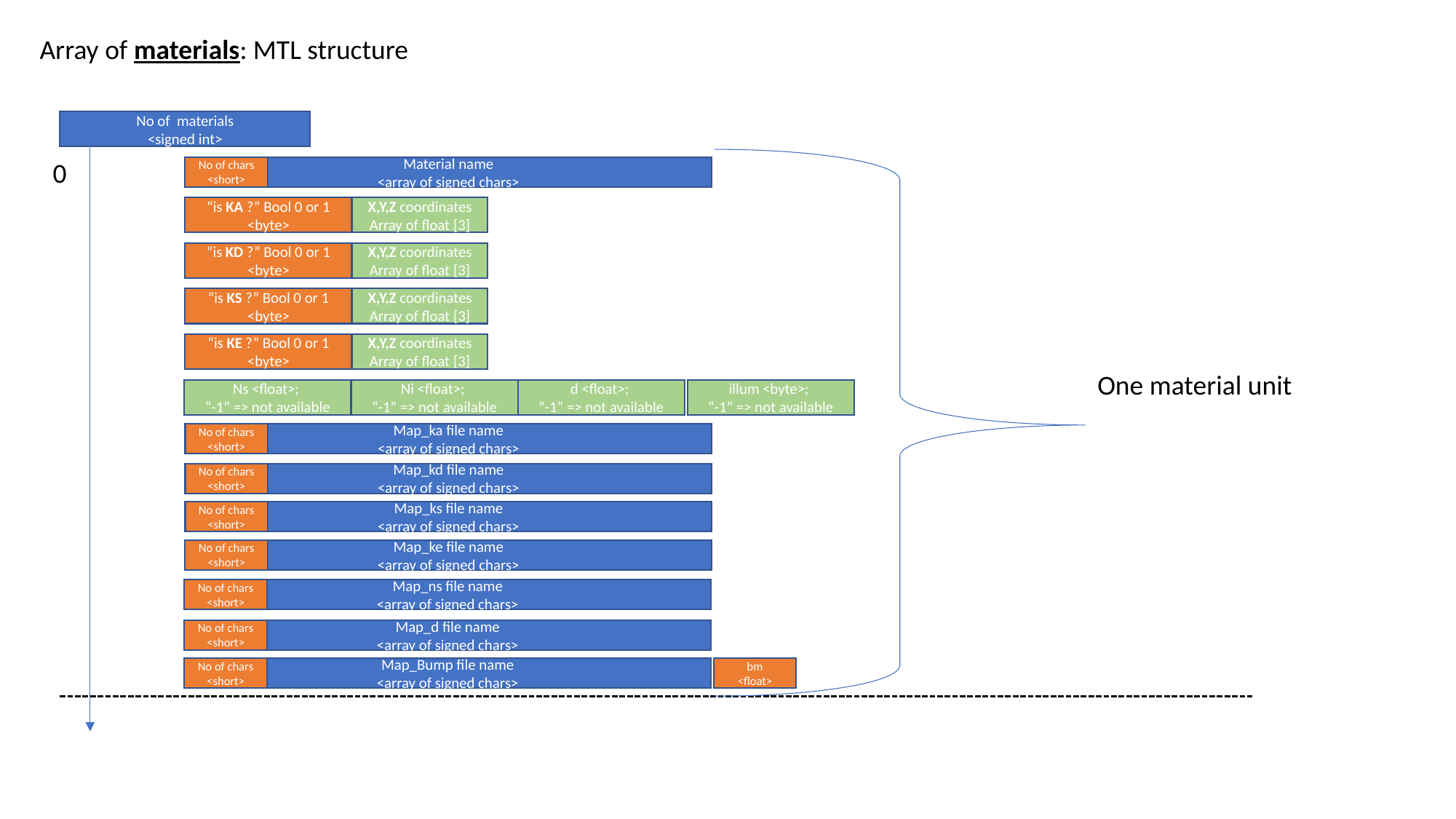

Array of materials: MTL structure
No of  materials
<signed int>

0
Material name
<array of signed chars>
No of chars
<short>
“is KA ?” Bool 0 or 1
<byte>
X,Y,Z coordinates
Array of float [3]
“is KD ?” Bool 0 or 1
<byte>
X,Y,Z coordinates
Array of float [3]
“is KS ?” Bool 0 or 1
<byte>
X,Y,Z coordinates
Array of float [3]
“is KE ?” Bool 0 or 1
<byte>
X,Y,Z coordinates
Array of float [3]
One material unit
Ns <float>;
“-1” => not available
Ni <float>;
“-1” => not available
d <float>;
“-1” => not available
illum <byte>;
“-1” => not available
Map_ka file name
<array of signed chars>
No of chars
<short>
Map_kd file name
<array of signed chars>
No of chars
<short>
Map_ks file name
<array of signed chars>
No of chars
<short>
Map_ke file name
<array of signed chars>
No of chars
<short>
Map_ns file name
<array of signed chars>
No of chars
<short>
Map_d file name
<array of signed chars>
No of chars
<short>
Map_Bump file name
<array of signed chars>
No of chars
<short>
bm
<float>